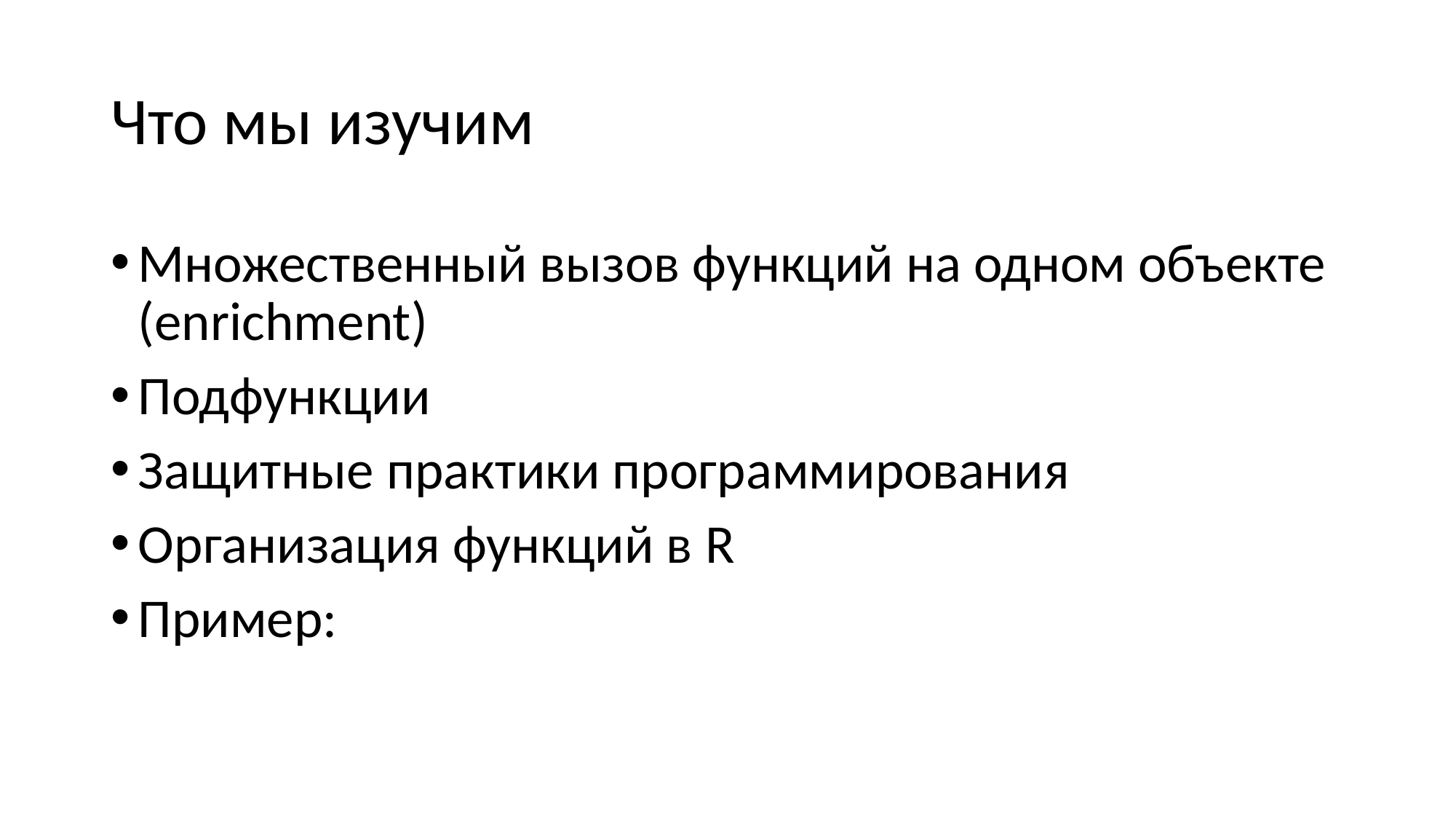

# Что мы изучим
Множественный вызов функций на одном объекте (enrichment)
Подфункции
Защитные практики программирования
Организация функций в R
Пример: